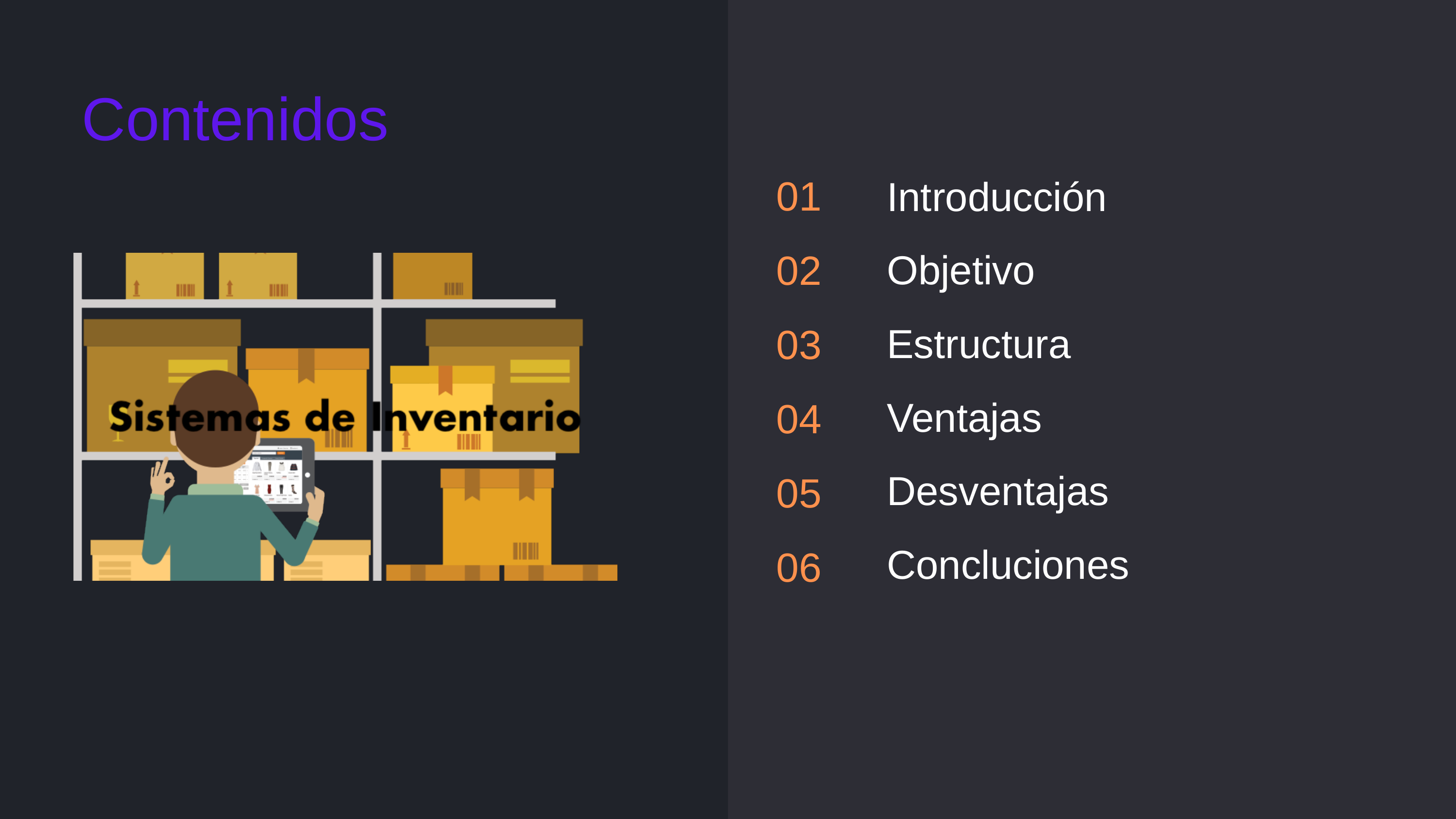

Contenidos
01
02
03
04
05
06

Introducción
Objetivo
Estructura
Ventajas
Desventajas
Concluciones